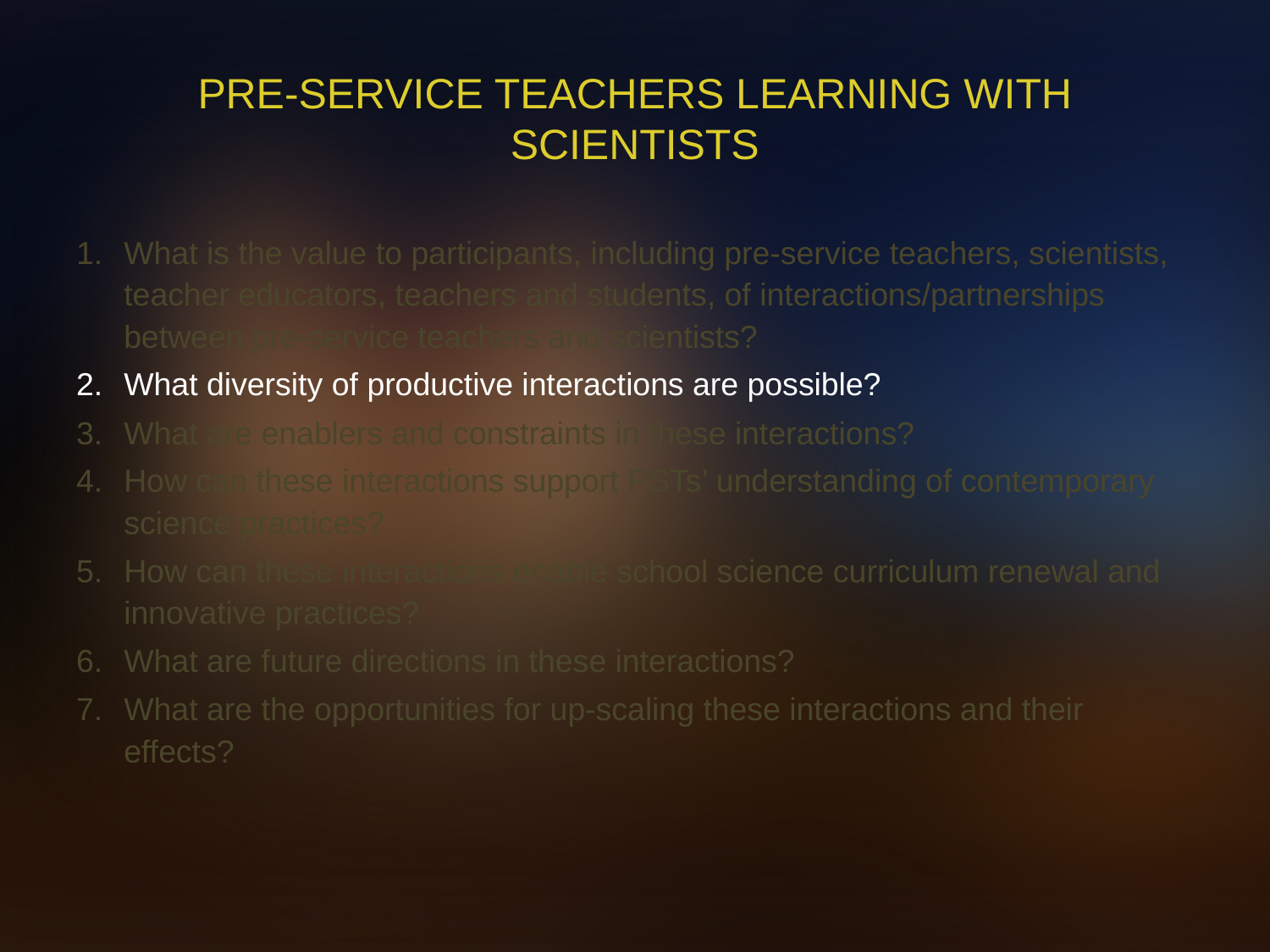

# Pre-Service Teachers Learning with Scientists
What is the value to participants, including pre-service teachers, scientists, teacher educators, teachers and students, of interactions/partnerships between pre-service teachers and scientists?
What diversity of productive interactions are possible?
What are enablers and constraints in these interactions?
How can these interactions support PSTs’ understanding of contemporary science practices?
How can these interactions enable school science curriculum renewal and innovative practices?
What are future directions in these interactions?
What are the opportunities for up-scaling these interactions and their effects?